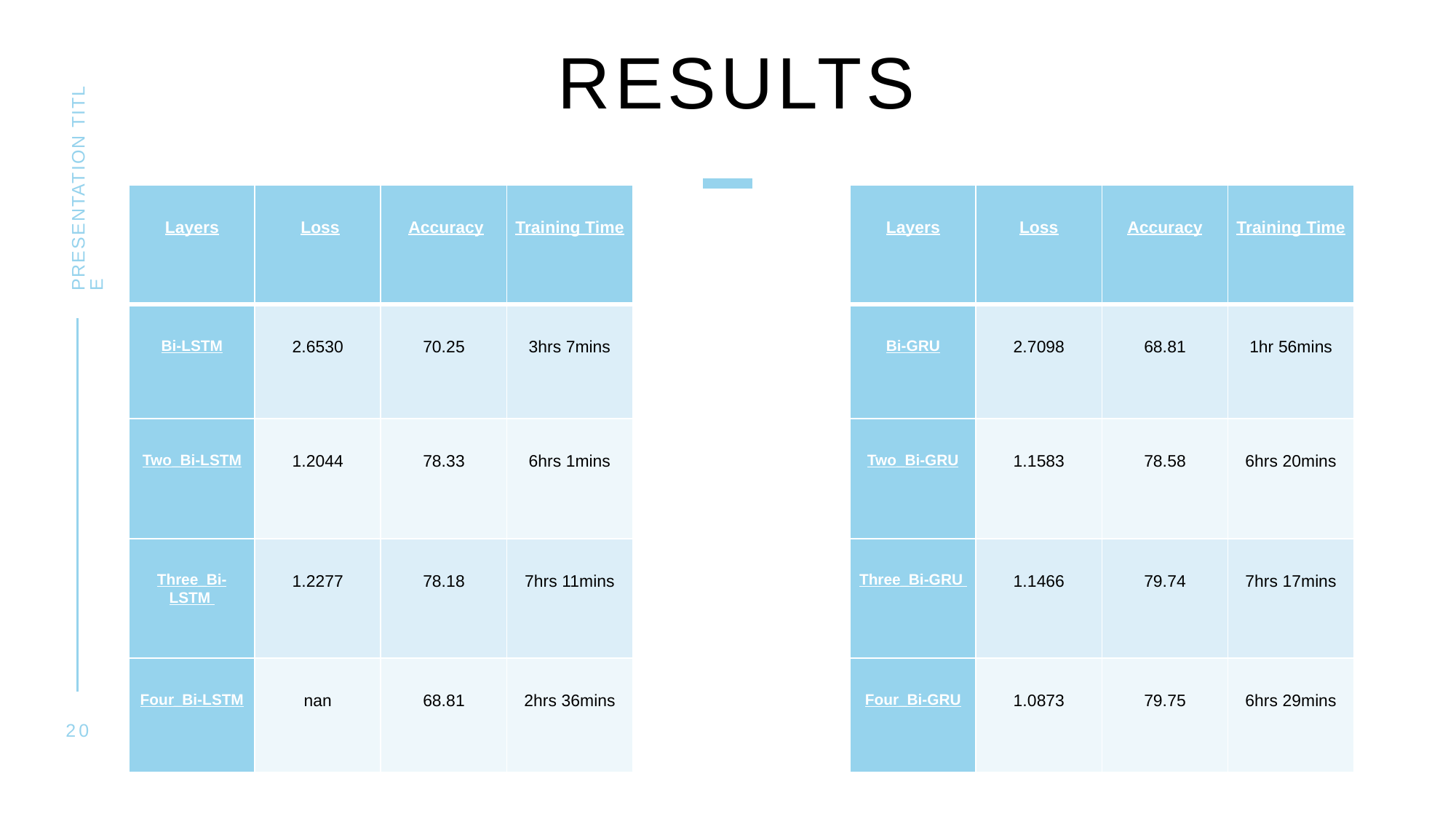

# RESULTS
presentation title
| Layers | Loss | Accuracy | Training Time |
| --- | --- | --- | --- |
| Bi-LSTM | 2.6530 | 70.25 | 3hrs 7mins |
| Two\_Bi-LSTM | 1.2044 | 78.33 | 6hrs 1mins |
| Three\_Bi-LSTM | 1.2277 | 78.18 | 7hrs 11mins |
| Four\_Bi-LSTM | nan | 68.81 | 2hrs 36mins |
| Layers | Loss | Accuracy | Training Time |
| --- | --- | --- | --- |
| Bi-GRU | 2.7098 | 68.81 | 1hr 56mins |
| Two\_Bi-GRU | 1.1583 | 78.58 | 6hrs 20mins |
| Three\_Bi-GRU | 1.1466 | 79.74 | 7hrs 17mins |
| Four\_Bi-GRU | 1.0873 | 79.75 | 6hrs 29mins |
20